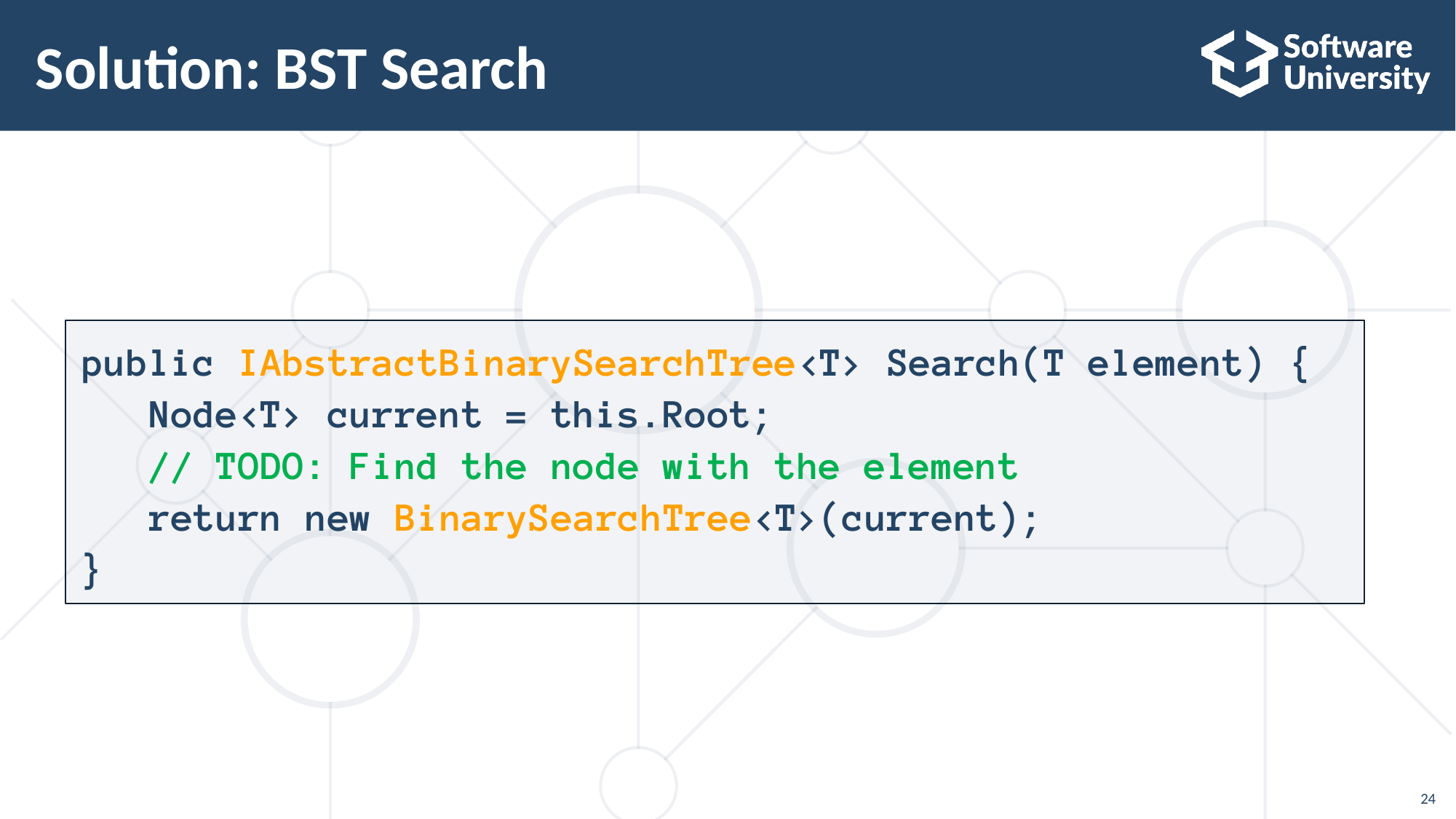

24
# Solution: BST Search
public IAbstractBinarySearchTree<T> Search(T element) {
   Node<T> current = this.Root;
   // TODO: Find the node with the element
   return new BinarySearchTree<T>(current);
}